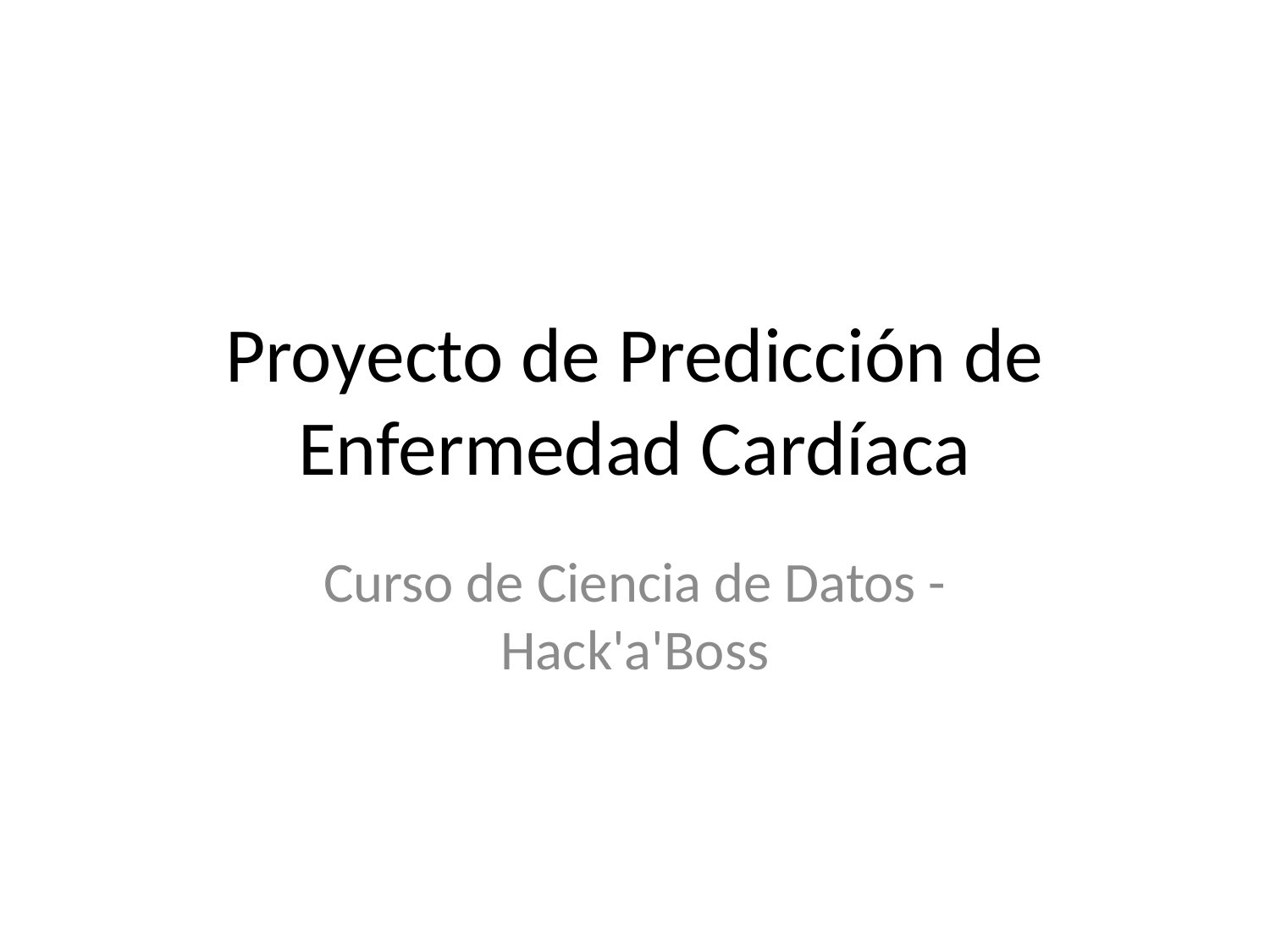

# Proyecto de Predicción de Enfermedad Cardíaca
Curso de Ciencia de Datos - Hack'a'Boss